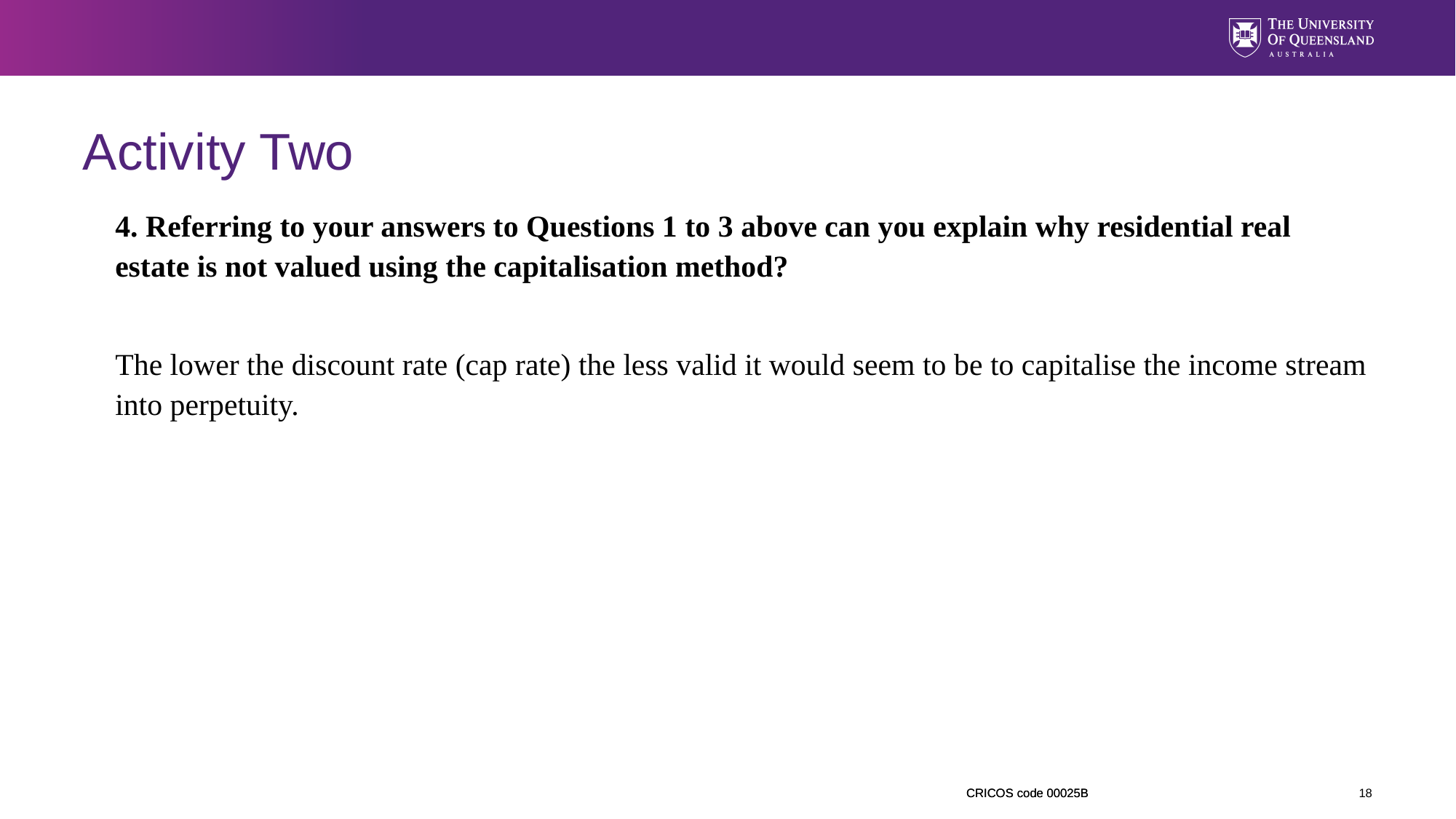

# Activity Two
4. Referring to your answers to Questions 1 to 3 above can you explain why residential real estate is not valued using the capitalisation method?

The lower the discount rate (cap rate) the less valid it would seem to be to capitalise the income stream into perpetuity.

18